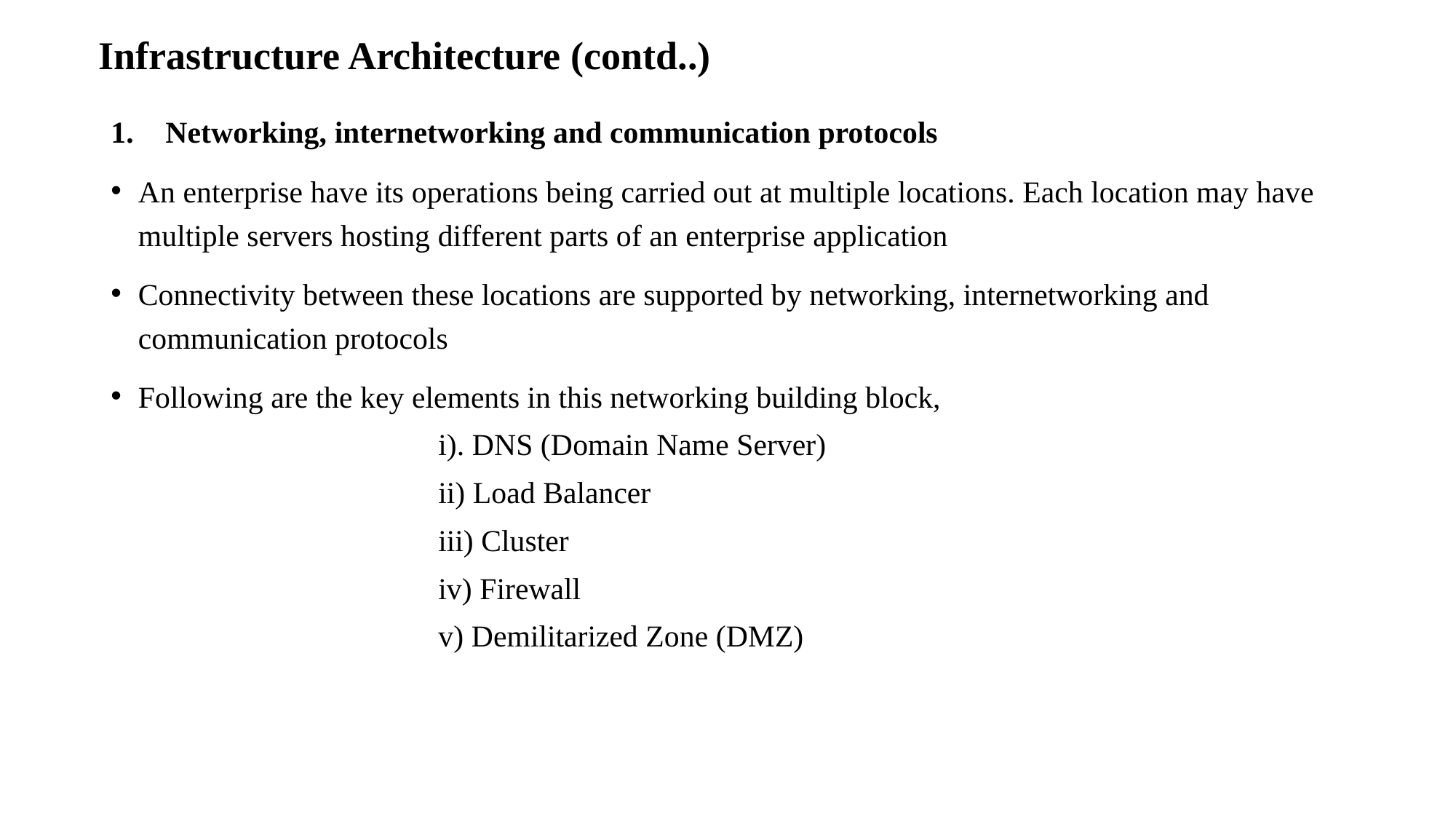

# Infrastructure Architecture (contd..)
Networking, internetworking and communication protocols
An enterprise have its operations being carried out at multiple locations. Each location may have multiple servers hosting different parts of an enterprise application
Connectivity between these locations are supported by networking, internetworking and communication protocols
Following are the key elements in this networking building block,
			i). DNS (Domain Name Server)
			ii) Load Balancer
			iii) Cluster
			iv) Firewall
			v) Demilitarized Zone (DMZ)